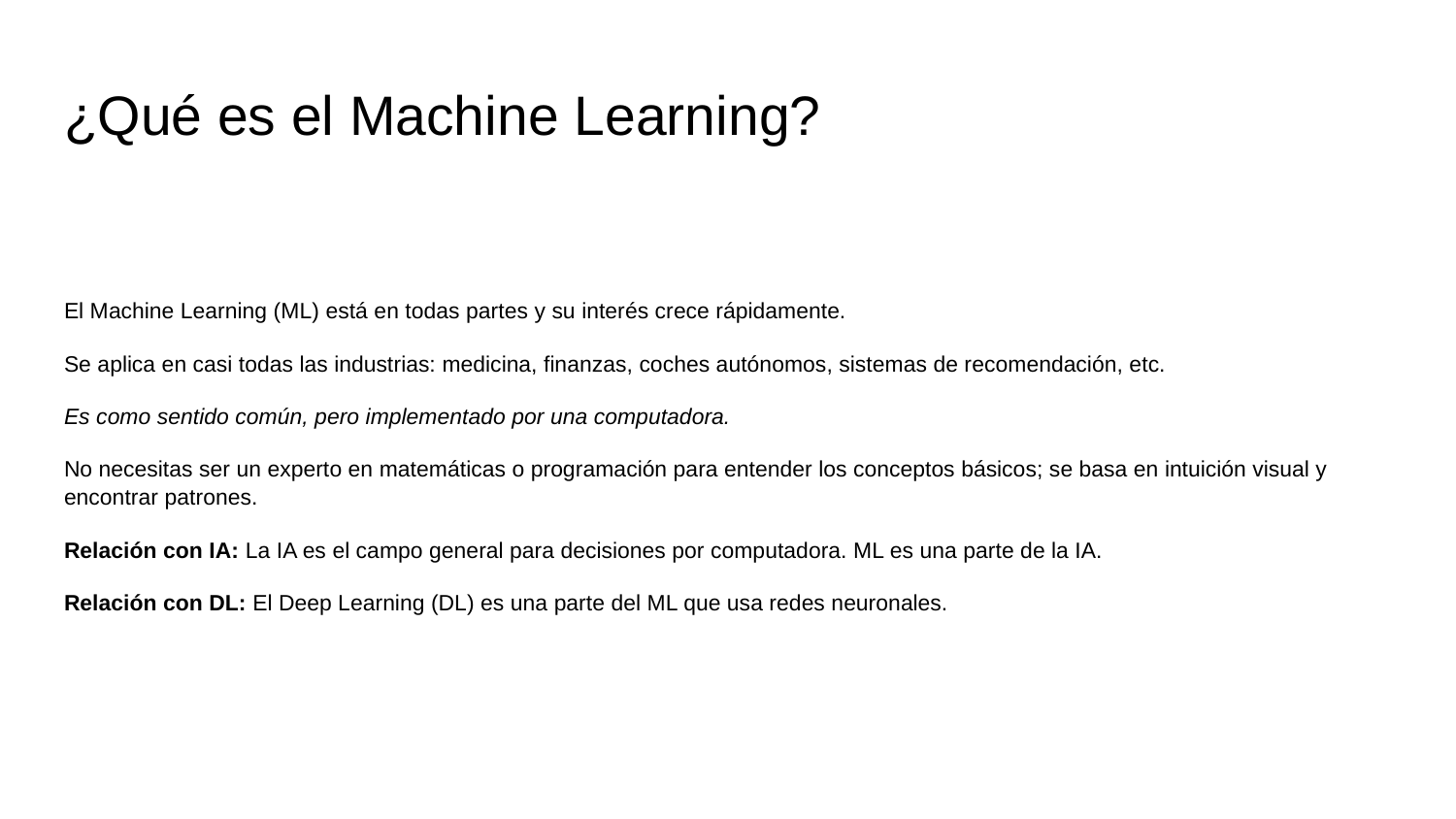

# ¿Qué es el Machine Learning?
El Machine Learning (ML) está en todas partes y su interés crece rápidamente.
Se aplica en casi todas las industrias: medicina, finanzas, coches autónomos, sistemas de recomendación, etc.
Es como sentido común, pero implementado por una computadora.
No necesitas ser un experto en matemáticas o programación para entender los conceptos básicos; se basa en intuición visual y encontrar patrones.
Relación con IA: La IA es el campo general para decisiones por computadora. ML es una parte de la IA.
Relación con DL: El Deep Learning (DL) es una parte del ML que usa redes neuronales.